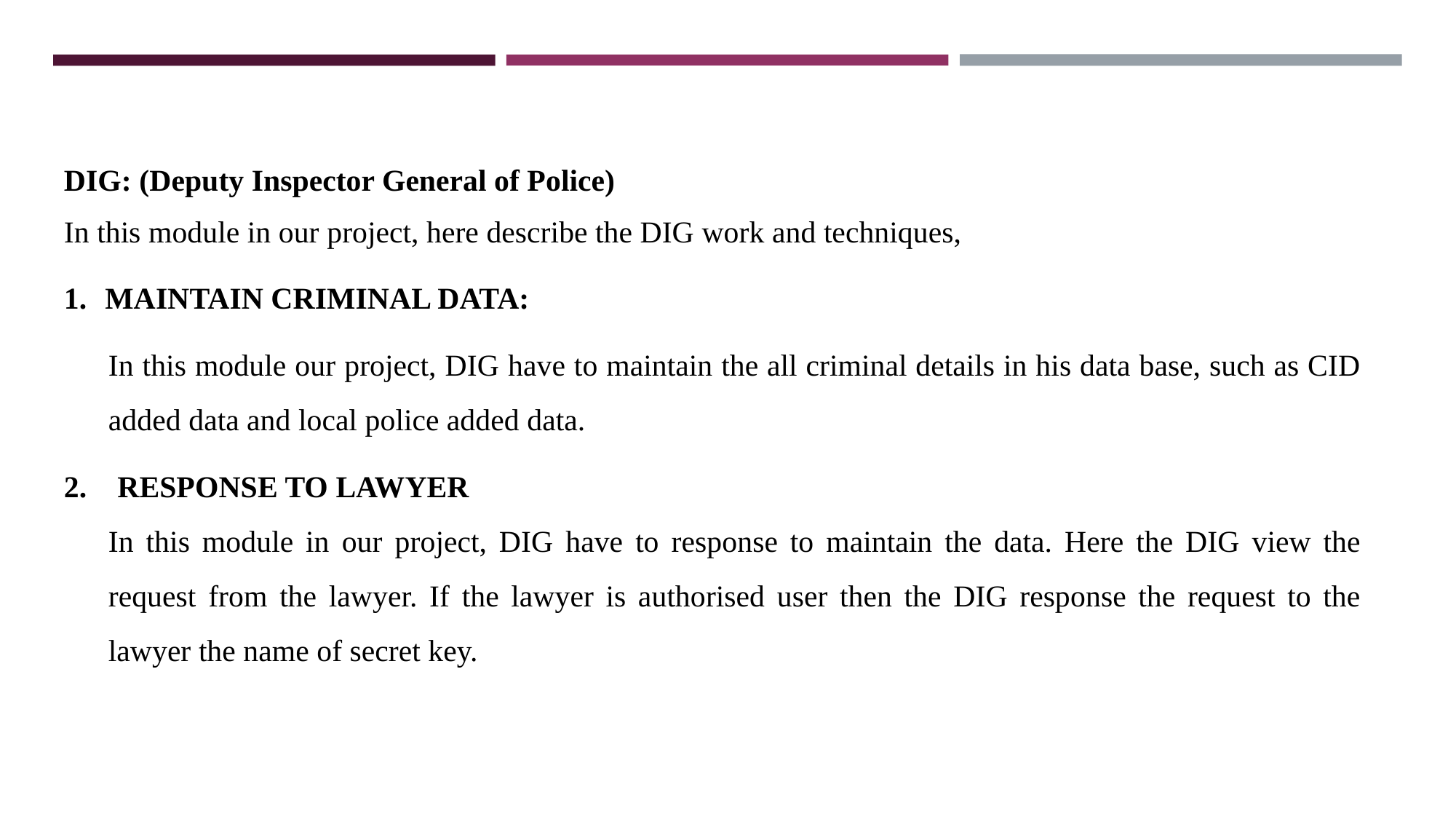

DIG: (Deputy Inspector General of Police)
In this module in our project, here describe the DIG work and techniques,
MAINTAIN CRIMINAL DATA:
In this module our project, DIG have to maintain the all criminal details in his data base, such as CID added data and local police added data.
2.    RESPONSE TO LAWYER
In this module in our project, DIG have to response to maintain the data. Here the DIG view the request from the lawyer. If the lawyer is authorised user then the DIG response the request to the lawyer the name of secret key.